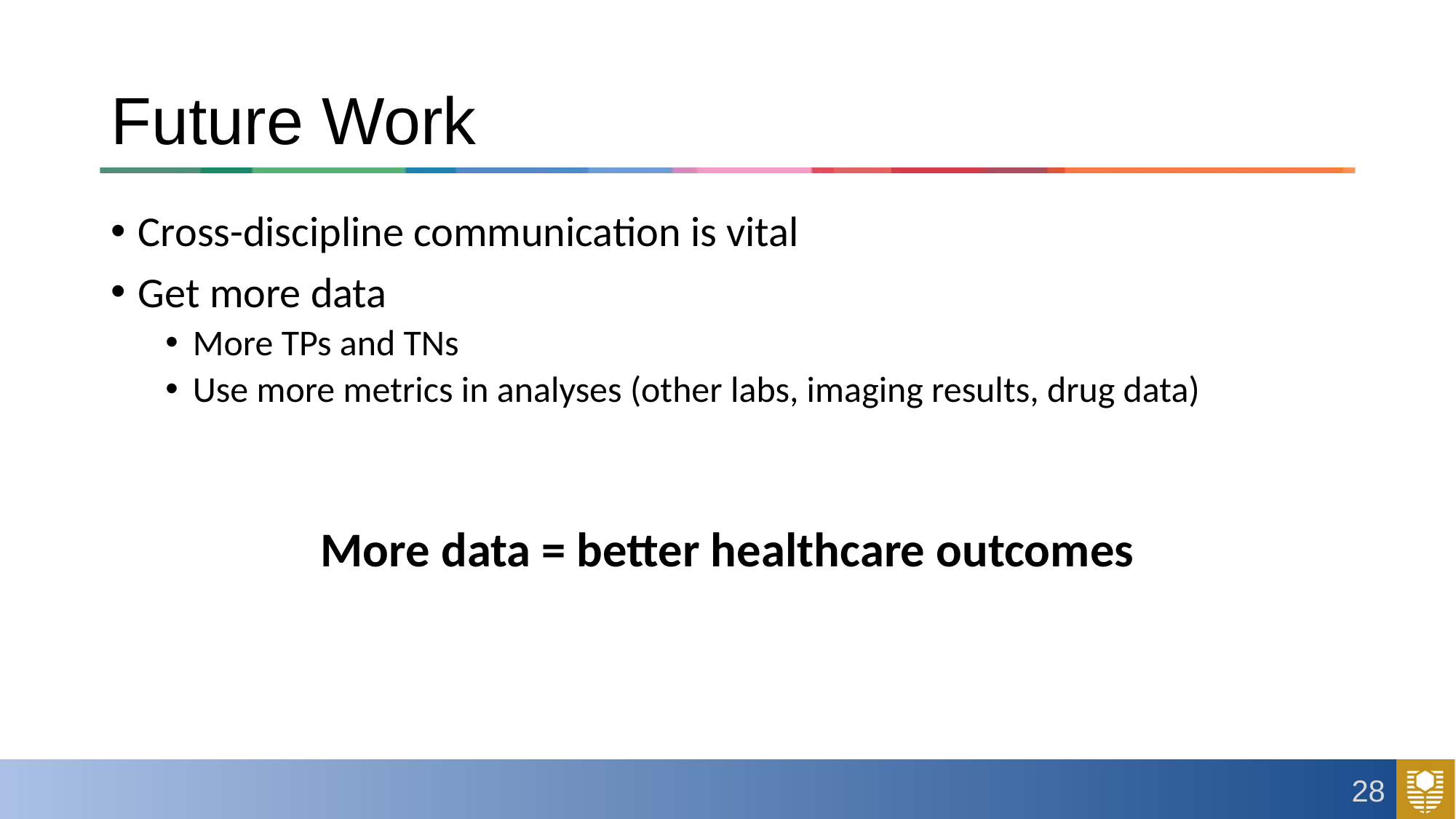

# Future Work
Cross-discipline communication is vital
Get more data
More TPs and TNs
Use more metrics in analyses (other labs, imaging results, drug data)

More data = better healthcare outcomes